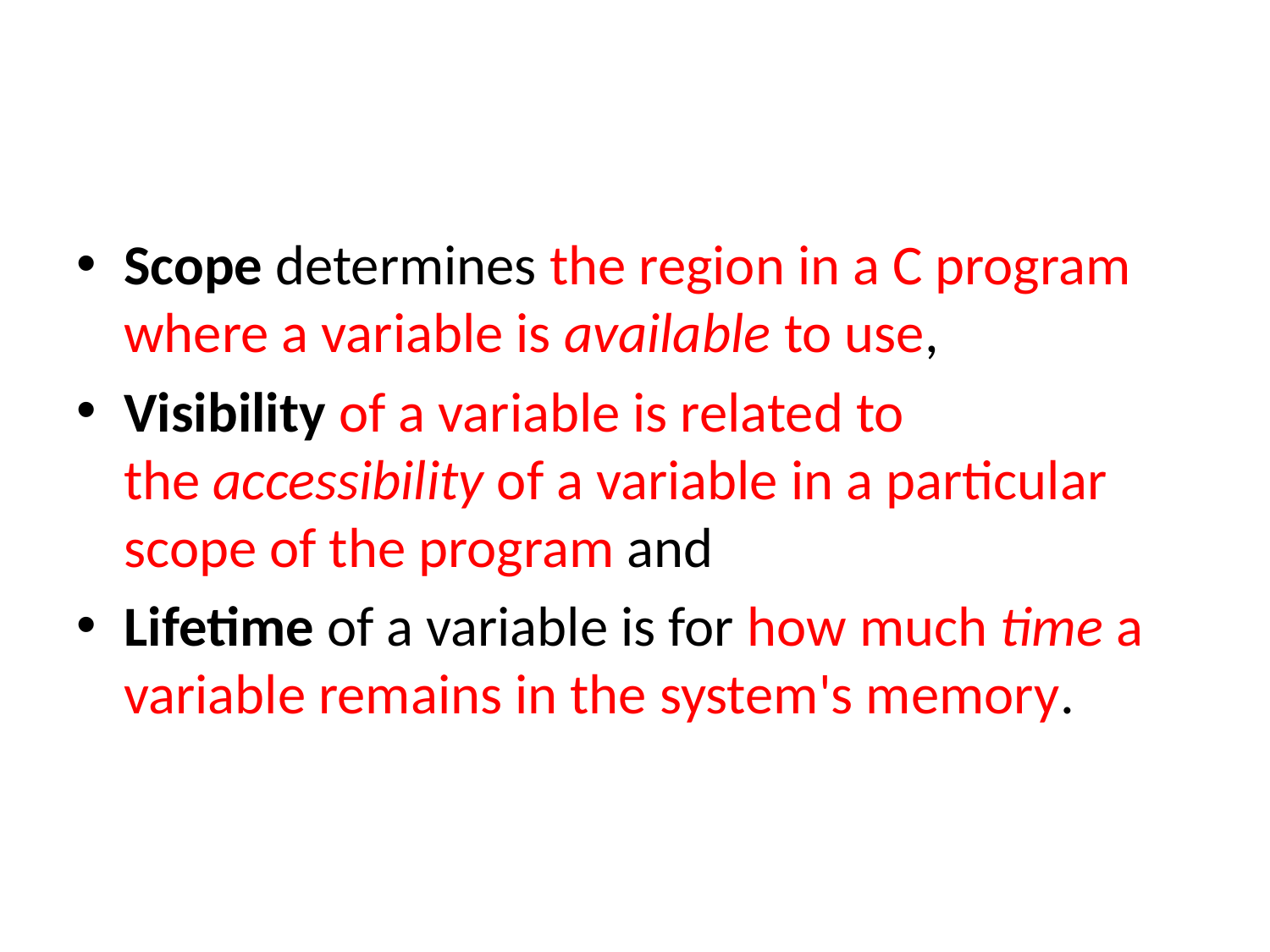

#
Scope determines the region in a C program where a variable is available to use,
Visibility of a variable is related to the accessibility of a variable in a particular scope of the program and
Lifetime of a variable is for how much time a variable remains in the system's memory.